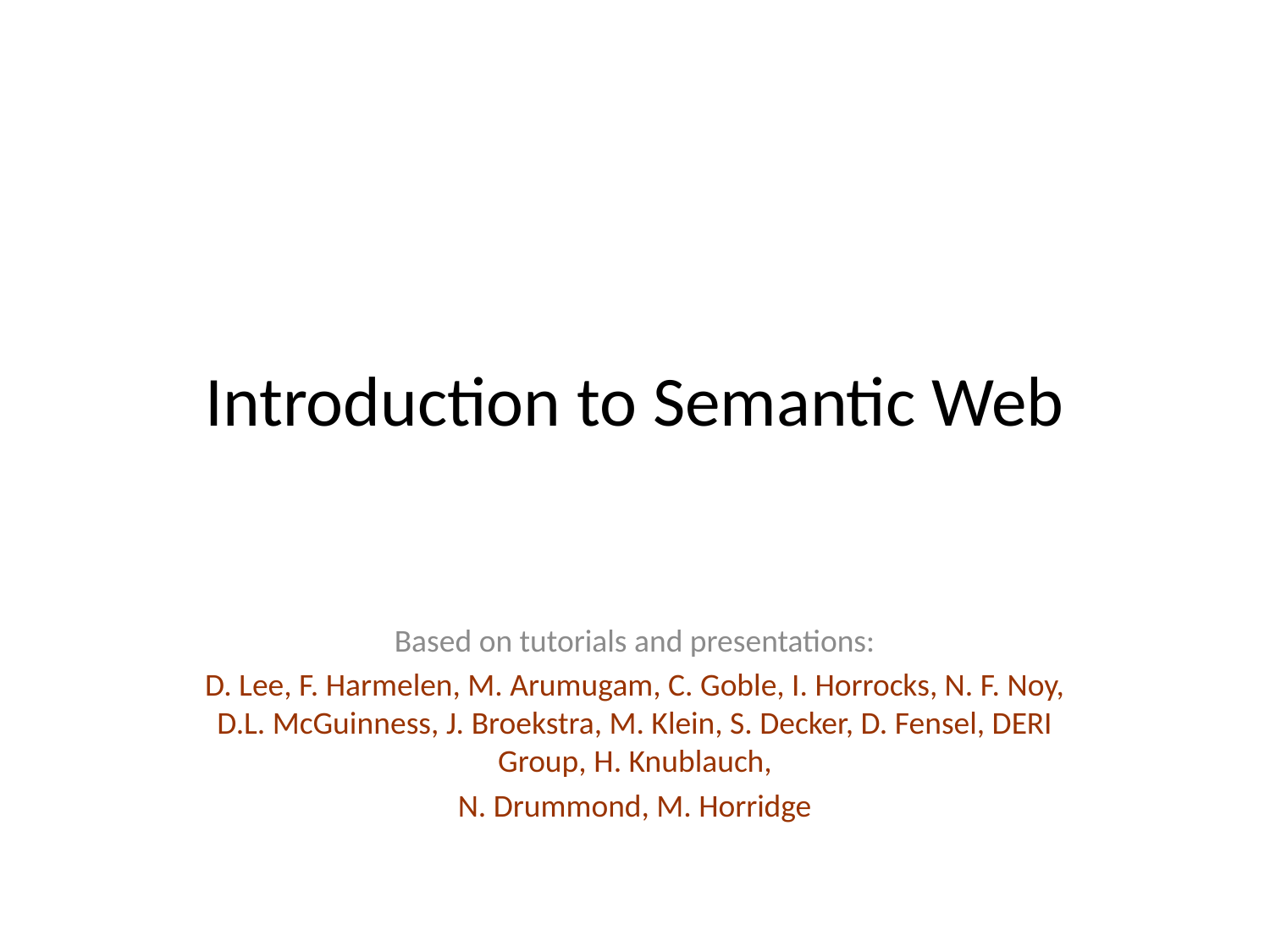

# Introduction to Semantic Web
Based on tutorials and presentations:
D. Lee, F. Harmelen, M. Arumugam, C. Goble, I. Horrocks, N. F. Noy, D.L. McGuinness, J. Broekstra, M. Klein, S. Decker, D. Fensel, DERI Group, H. Knublauch,
N. Drummond, M. Horridge